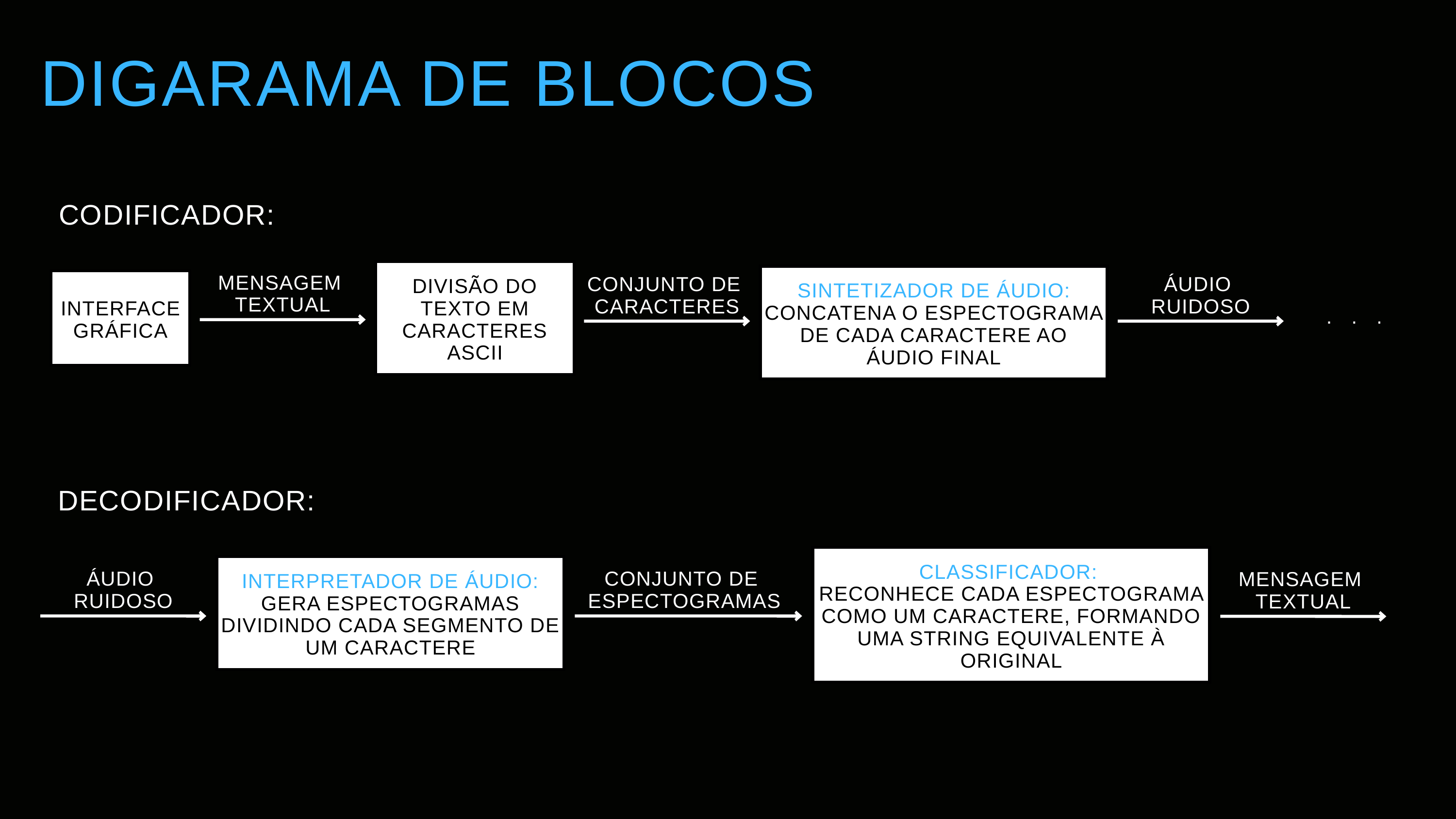

DIGARAMA DE BLOCOS
CODIFICADOR:

DIVISÃO DO TEXTO EM CARACTERES ASCII

SINTETIZADOR DE ÁUDIO:
CONCATENA O ESPECTOGRAMA DE CADA CARACTERE AO ÁUDIO FINAL

INTERFACE
GRÁFICA
MENSAGEM
TEXTUAL
CONJUNTO DE
CARACTERES
ÁUDIO
RUIDOSO
.   .   .

DECODIFICADOR:

CLASSIFICADOR:
RECONHECE CADA ESPECTOGRAMA COMO UM CARACTERE, FORMANDO UMA STRING EQUIVALENTE À ORIGINAL

INTERPRETADOR DE ÁUDIO: GERA ESPECTOGRAMAS DIVIDINDO CADA SEGMENTO DE UM CARACTERE
CONJUNTO DE
ESPECTOGRAMAS
ÁUDIO
RUIDOSO
MENSAGEM
TEXTUAL